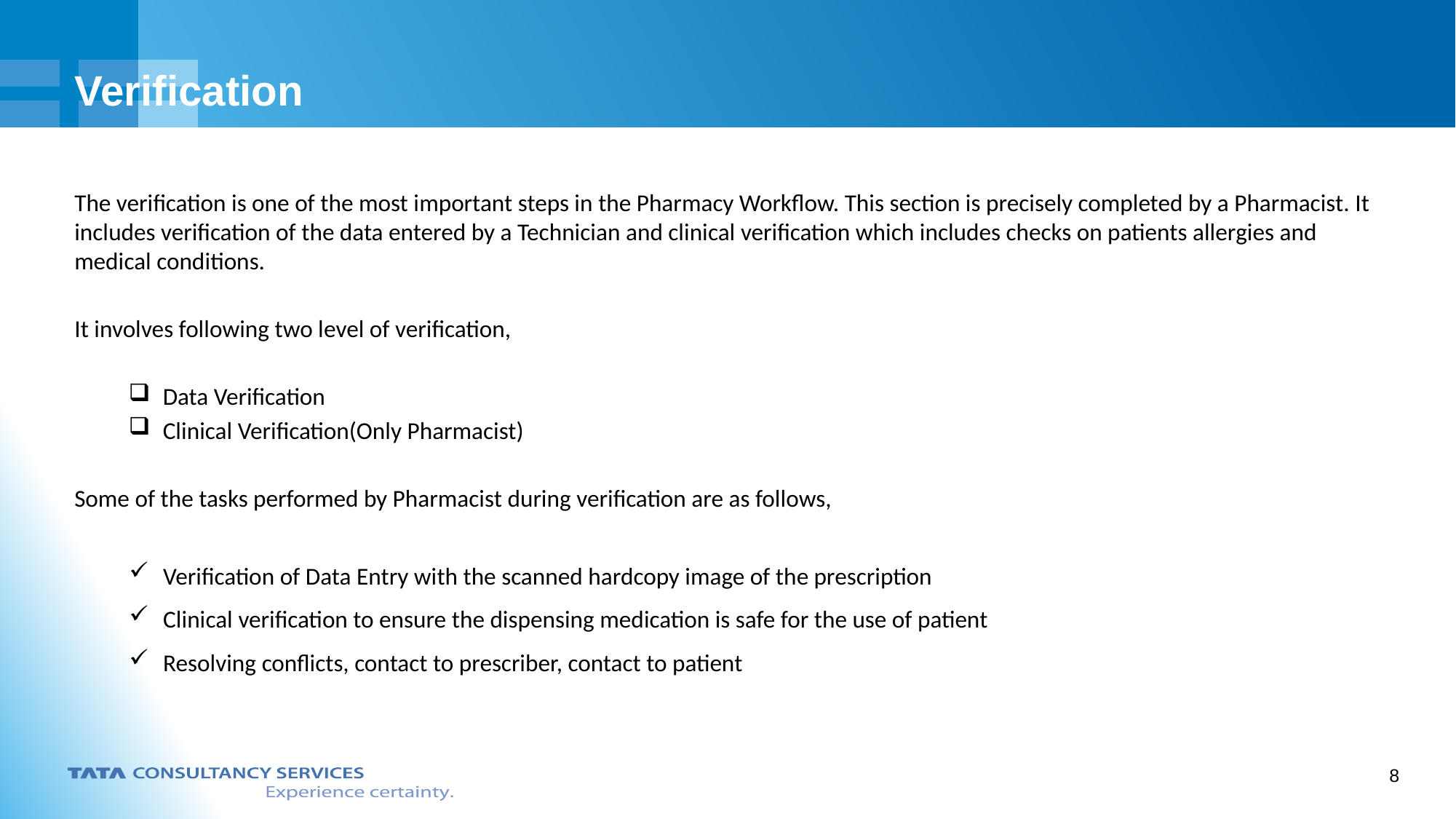

Verification
The verification is one of the most important steps in the Pharmacy Workflow. This section is precisely completed by a Pharmacist. It includes verification of the data entered by a Technician and clinical verification which includes checks on patients allergies and medical conditions.

It involves following two level of verification,

Data Verification
Clinical Verification(Only Pharmacist)

Some of the tasks performed by Pharmacist during verification are as follows,

Verification of Data Entry with the scanned hardcopy image of the prescription
Clinical verification to ensure the dispensing medication is safe for the use of patient
Resolving conflicts, contact to prescriber, contact to patient